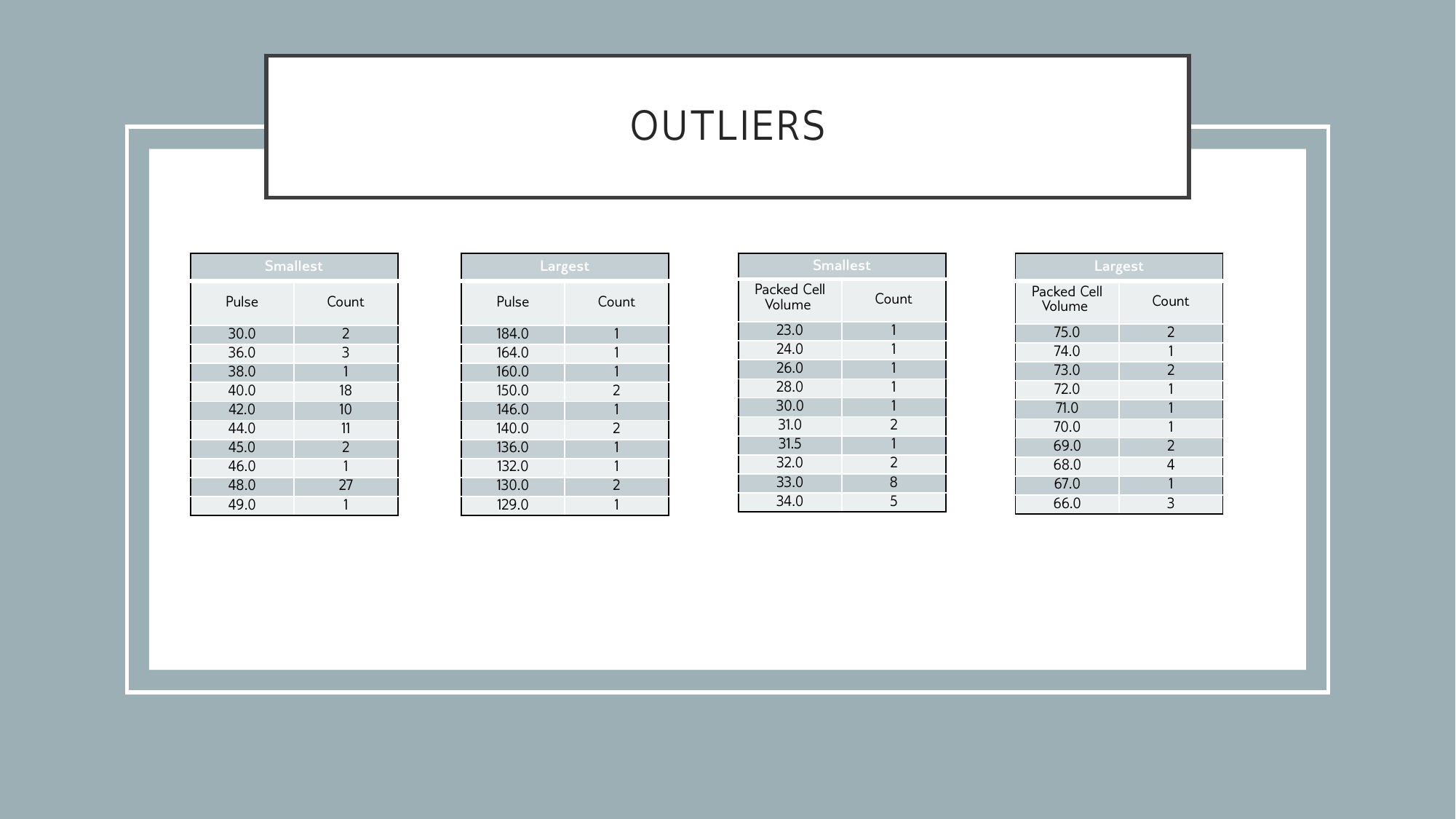

# Outliers

| Smallest |  |
| --- | --- |
| Pulse | Count |
| 30.0 | 2 |
| 36.0 | 3 |
| 38.0 | 1 |
| 40.0 | 18 |
| 42.0 | 10 |
| 44.0 | 11 |
| 45.0 | 2 |
| 46.0 | 1 |
| 48.0 | 27 |
| 49.0 | 1 |
| Largest |  |
| --- | --- |
| Pulse | Count |
| 184.0 | 1 |
| 164.0 | 1 |
| 160.0 | 1 |
| 150.0 | 2 |
| 146.0 | 1 |
| 140.0 | 2 |
| 136.0 | 1 |
| 132.0 | 1 |
| 130.0 | 2 |
| 129.0 | 1 |
| Smallest |  |
| --- | --- |
| Packed Cell Volume | Count |
| 23.0 | 1 |
| 24.0 | 1 |
| 26.0 | 1 |
| 28.0 | 1 |
| 30.0 | 1 |
| 31.0 | 2 |
| 31.5 | 1 |
| 32.0 | 2 |
| 33.0 | 8 |
| 34.0 | 5 |
| Largest |  |
| --- | --- |
| Packed Cell Volume | Count |
| 75.0 | 2 |
| 74.0 | 1 |
| 73.0 | 2 |
| 72.0 | 1 |
| 71.0 | 1 |
| 70.0 | 1 |
| 69.0 | 2 |
| 68.0 | 4 |
| 67.0 | 1 |
| 66.0 | 3 |